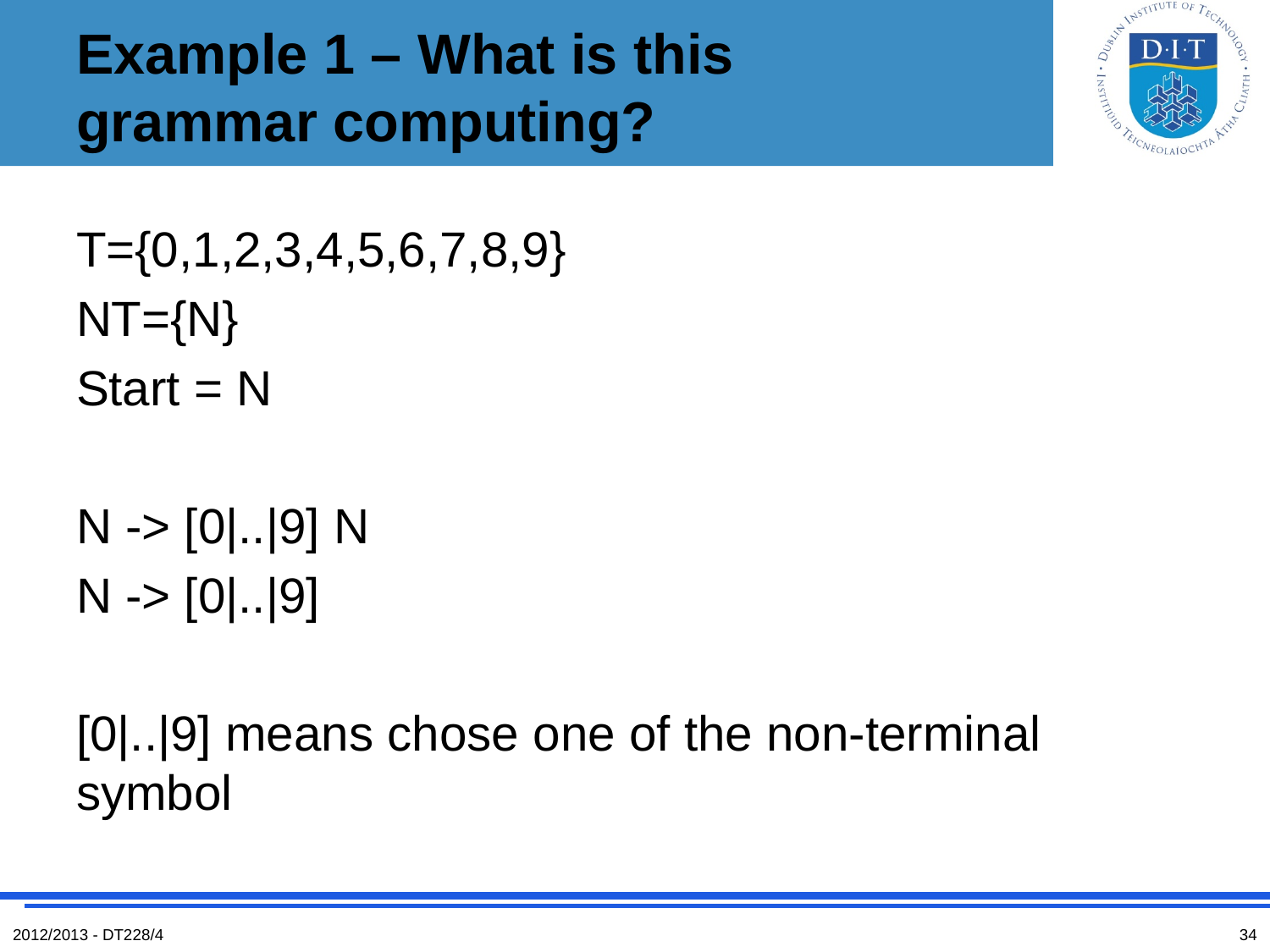

# Example 1 – What is this grammar computing?
T={0,1,2,3,4,5,6,7,8,9}
NT={N}
Start = N

N -> [0|..|9] N
N -> [0|..|9]

[0|..|9] means chose one of the non-terminal symbol
2012/2013 - DT228/4
34